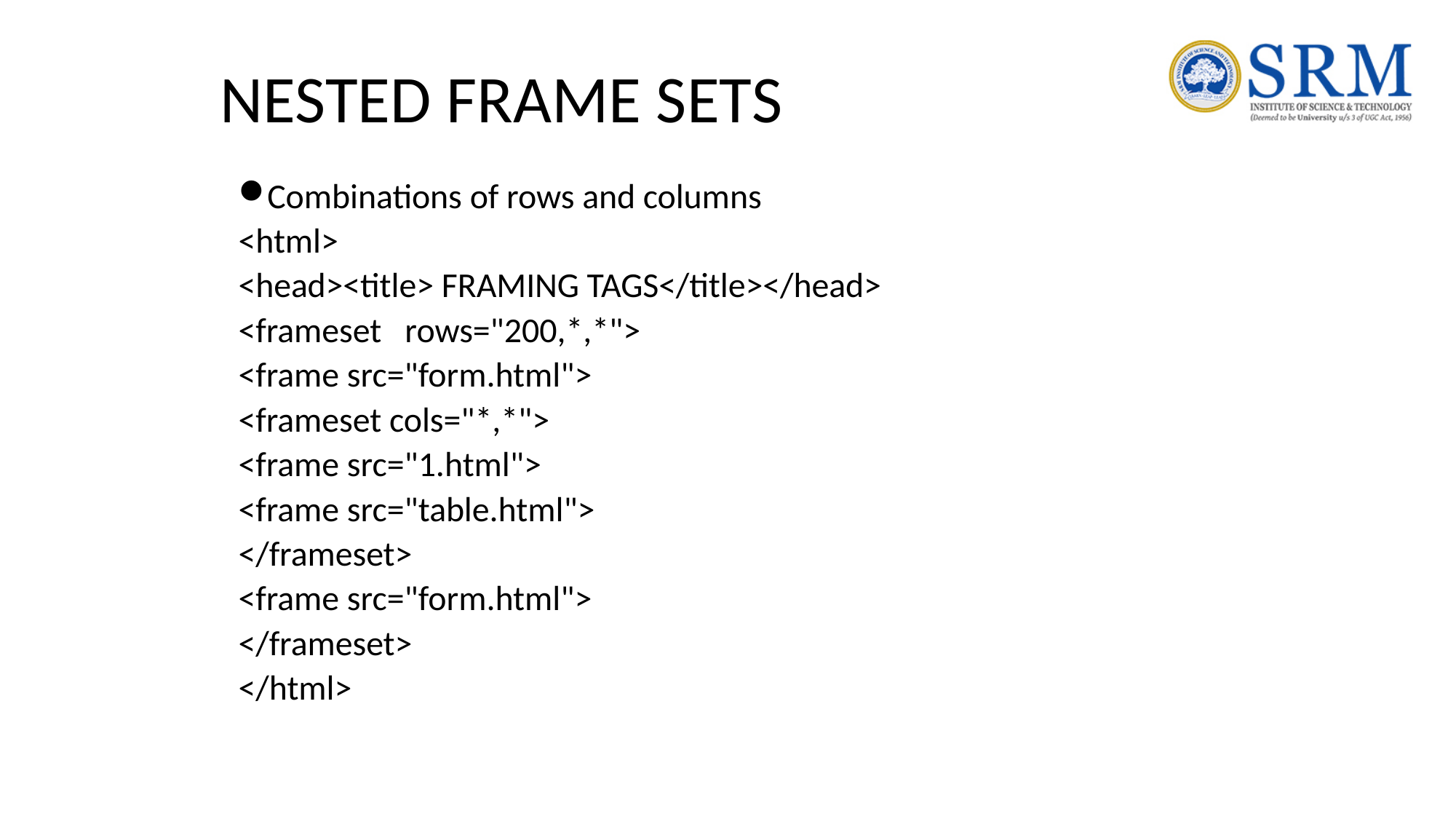

# NESTED FRAME SETS
Combinations of rows and columns
<html>
<head><title> FRAMING TAGS</title></head>
<frameset   rows="200,*,*">
<frame src="form.html">
<frameset cols="*,*">
<frame src="1.html">
<frame src="table.html">
</frameset>
<frame src="form.html">
</frameset>
</html>